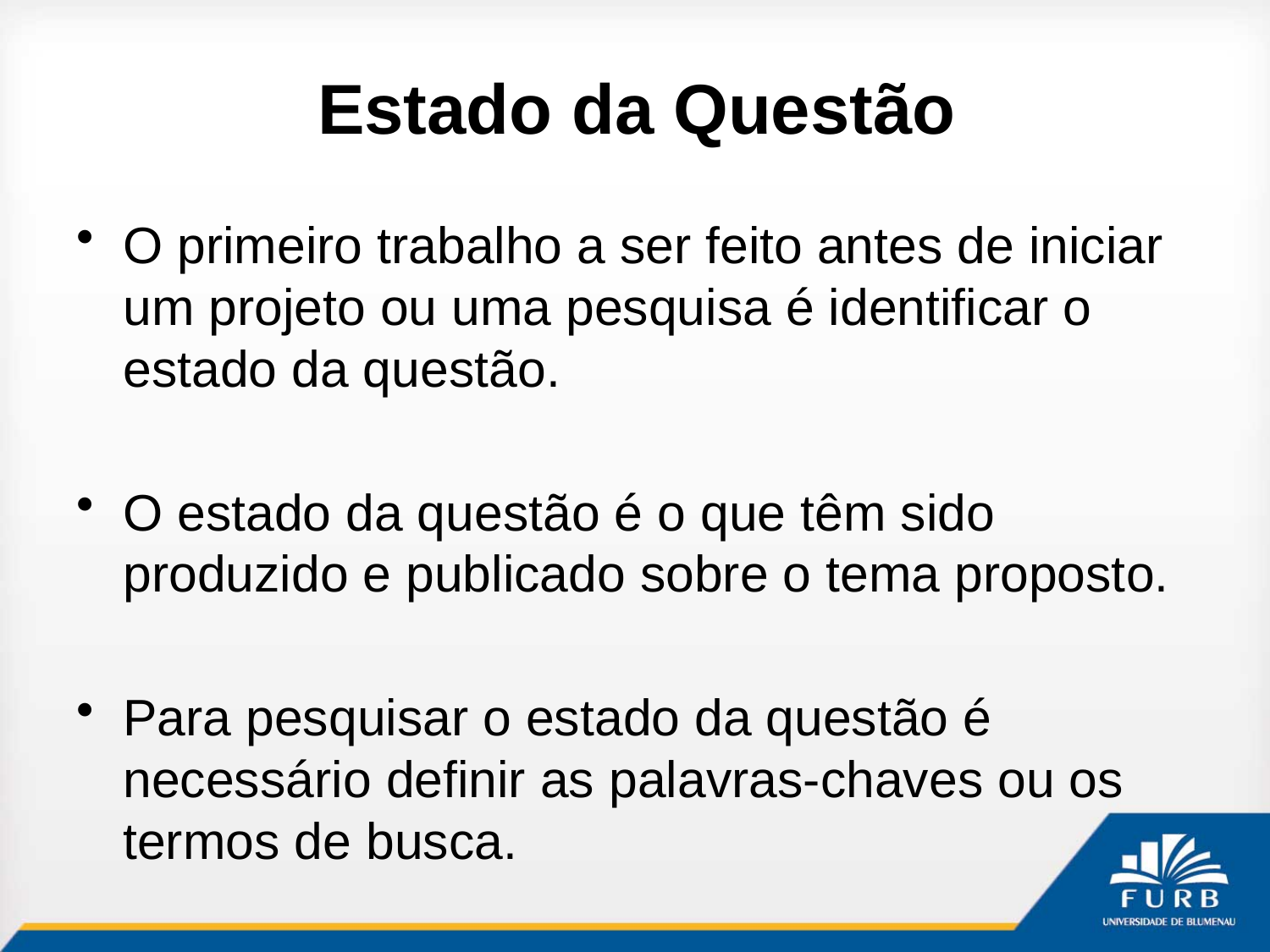

# Estado da Questão
O primeiro trabalho a ser feito antes de iniciar um projeto ou uma pesquisa é identificar o estado da questão.

O estado da questão é o que têm sido produzido e publicado sobre o tema proposto.

Para pesquisar o estado da questão é necessário definir as palavras-chaves ou os termos de busca.